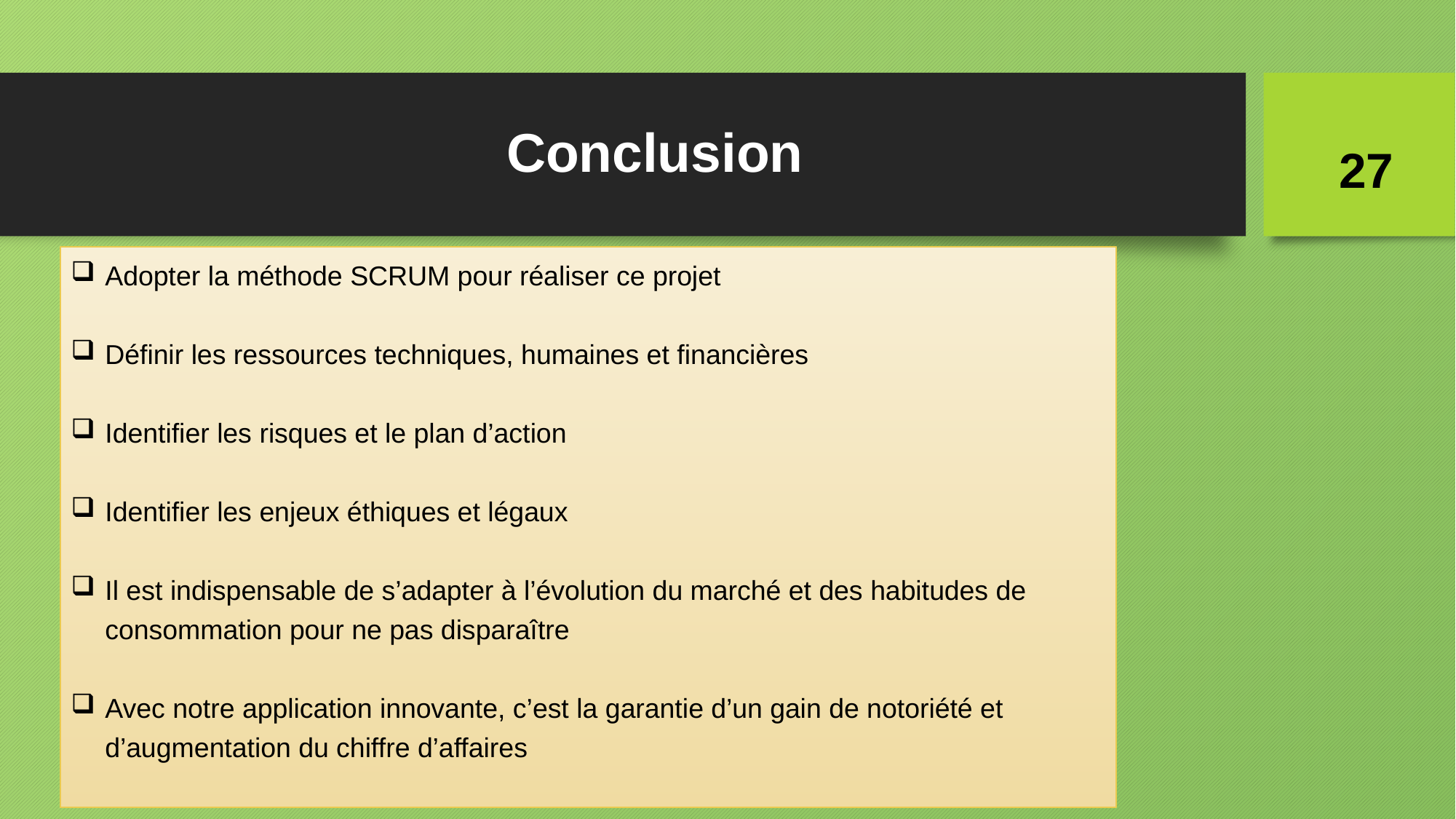

# Conclusion

27
Adopter la méthode SCRUM pour réaliser ce projet

Définir les ressources techniques, humaines et financières

Identifier les risques et le plan d’action

Identifier les enjeux éthiques et légaux

Il est indispensable de s’adapter à l’évolution du marché et des habitudes de consommation pour ne pas disparaître

Avec notre application innovante, c’est la garantie d’un gain de notoriété et d’augmentation du chiffre d’affaires